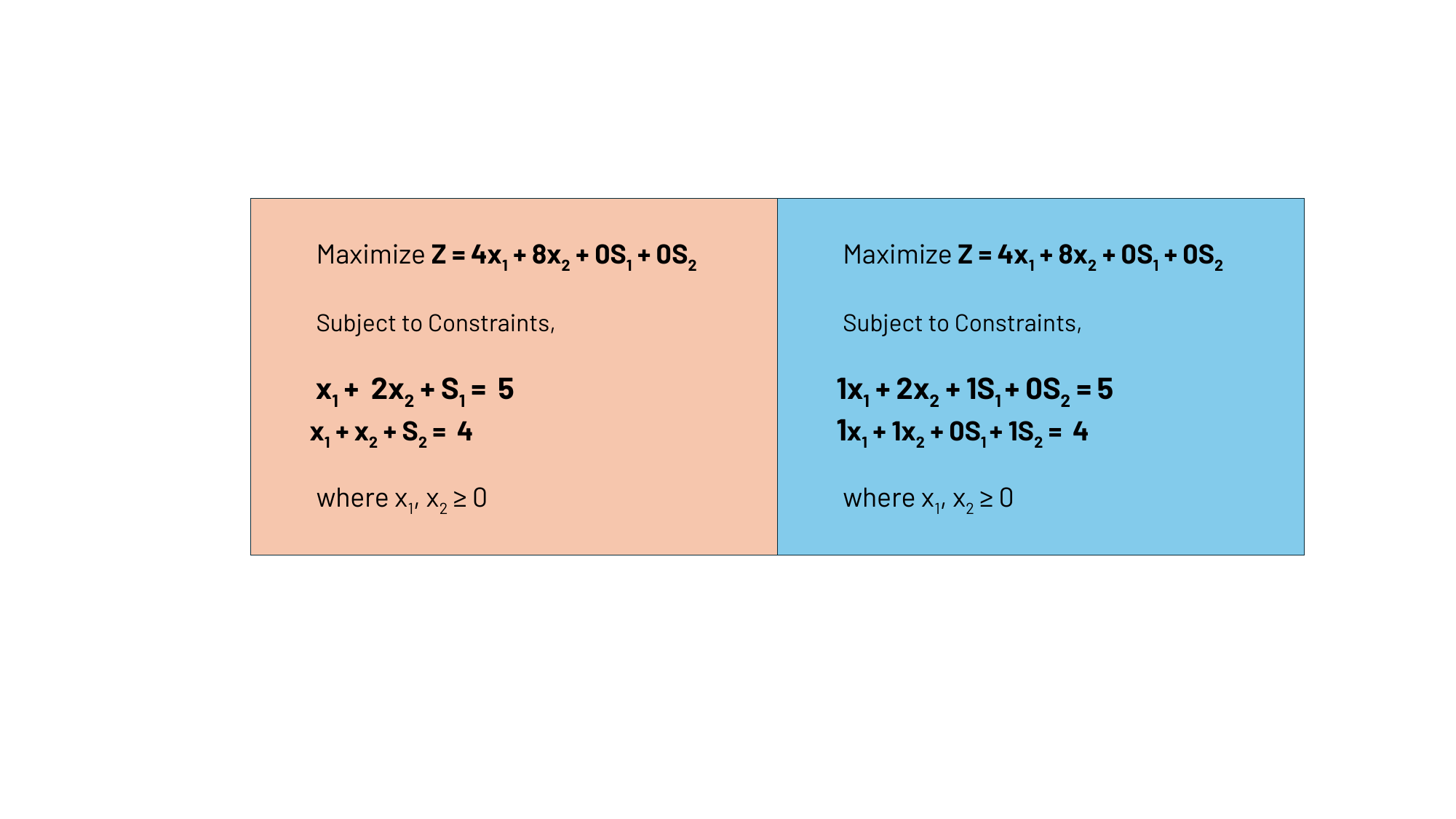

Maximize Z = 4x1 + 8x2 + 0S1 + 0S2

Subject to Constraints,

         x1 +  2x2 + S1 =  5
        x1 + x2 + S2 =  4

where x1, x2 ≥ 0

Maximize Z = 4x1 + 8x2 + 0S1 + 0S2

Subject to Constraints,

        1x1 + 2x2 + 1S1 + 0S2 = 5
        1x1 + 1x2 + 0S1 + 1S2 =  4

where x1, x2 ≥ 0